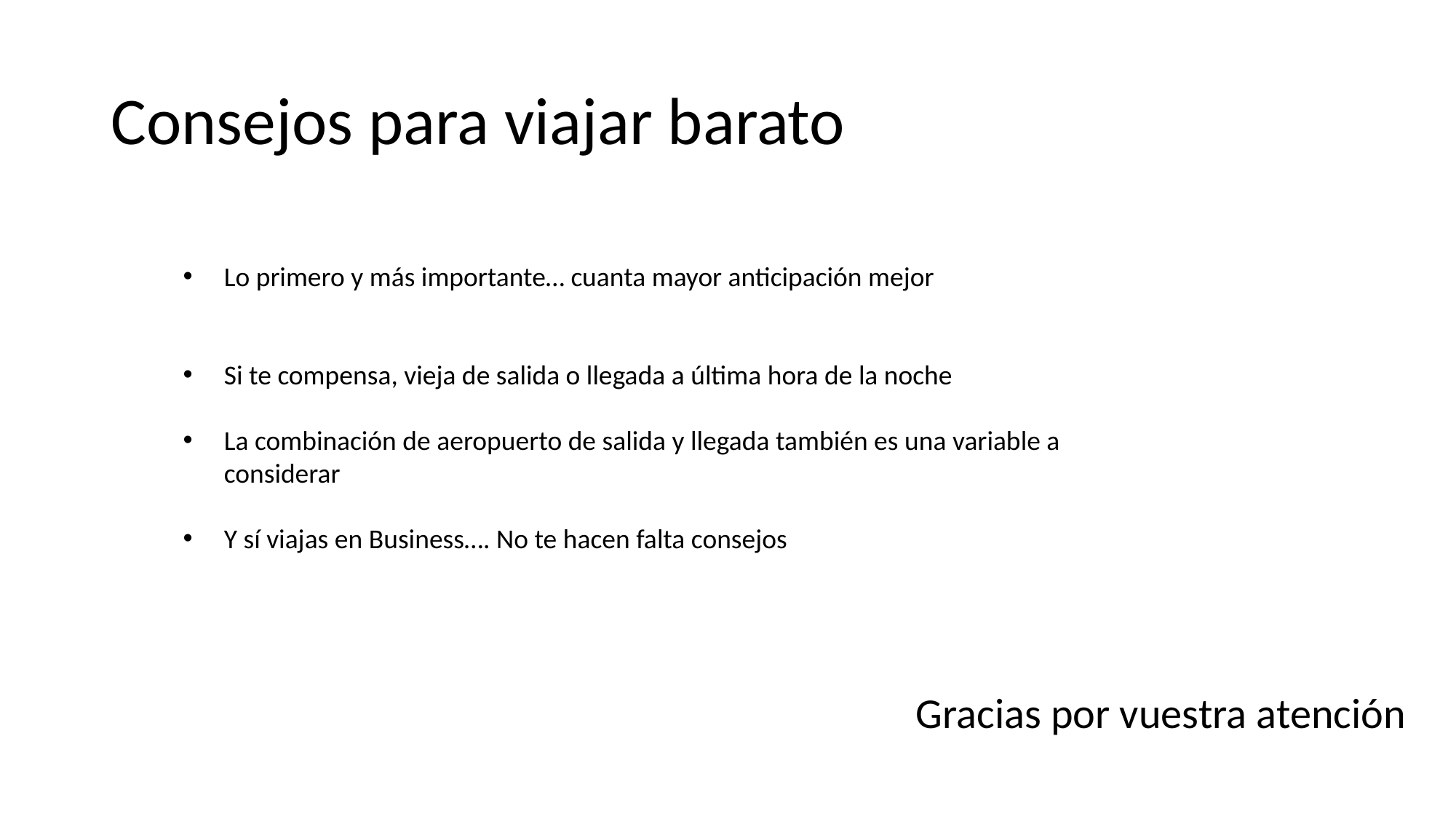

# Consejos para viajar barato
Lo primero y más importante… cuanta mayor anticipación mejor

Si te compensa, vieja de salida o llegada a última hora de la noche

La combinación de aeropuerto de salida y llegada también es una variable a considerar

Y sí viajas en Business…. No te hacen falta consejos

Gracias por vuestra atención